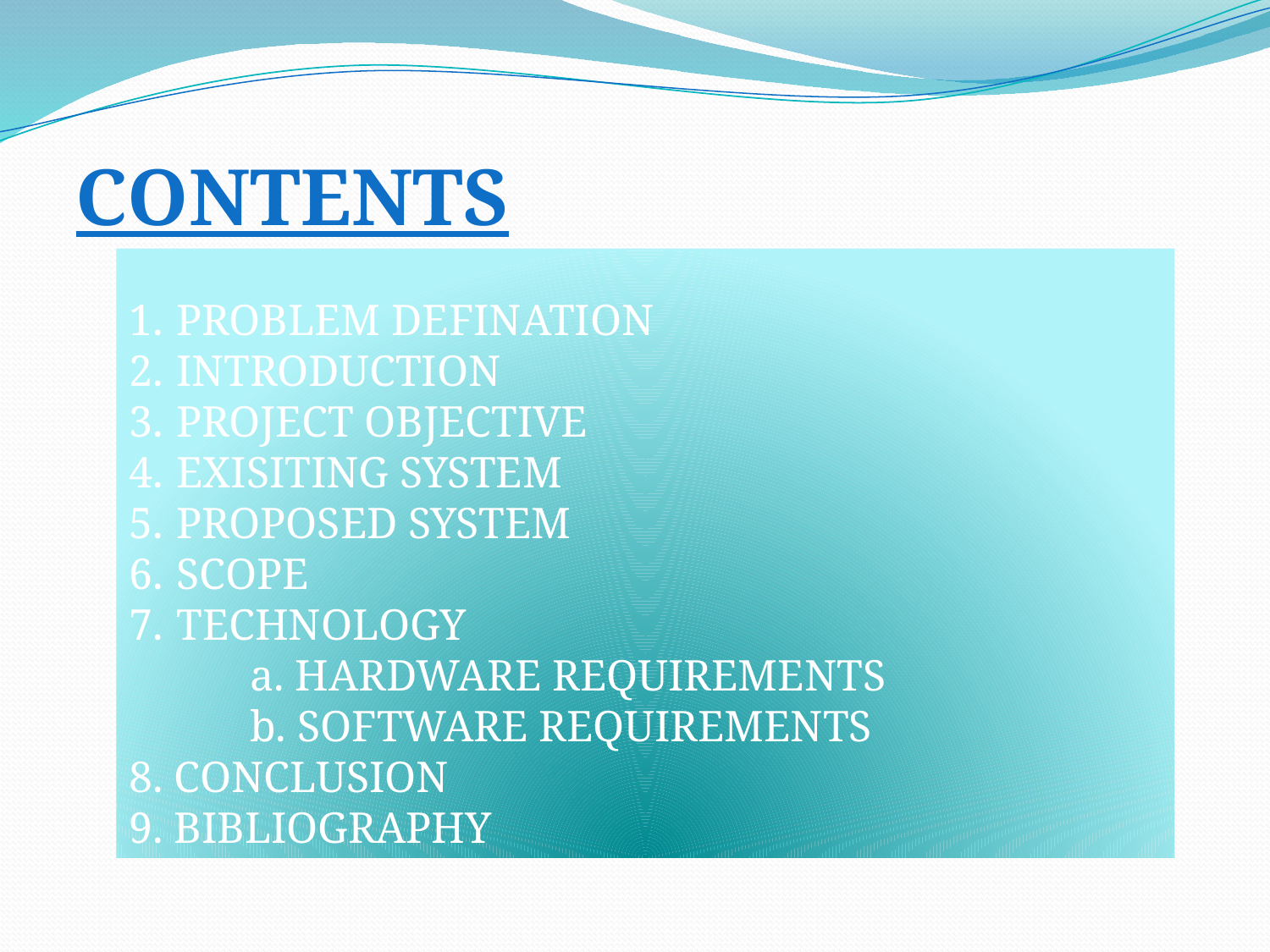

CONTENTS

PROBLEM DEFINATION
INTRODUCTION
PROJECT OBJECTIVE
EXISITING SYSTEM
PROPOSED SYSTEM
SCOPE
TECHNOLOGY
           a. HARDWARE REQUIREMENTS
           b. SOFTWARE REQUIREMENTS
8. CONCLUSION
9. BIBLIOGRAPHY